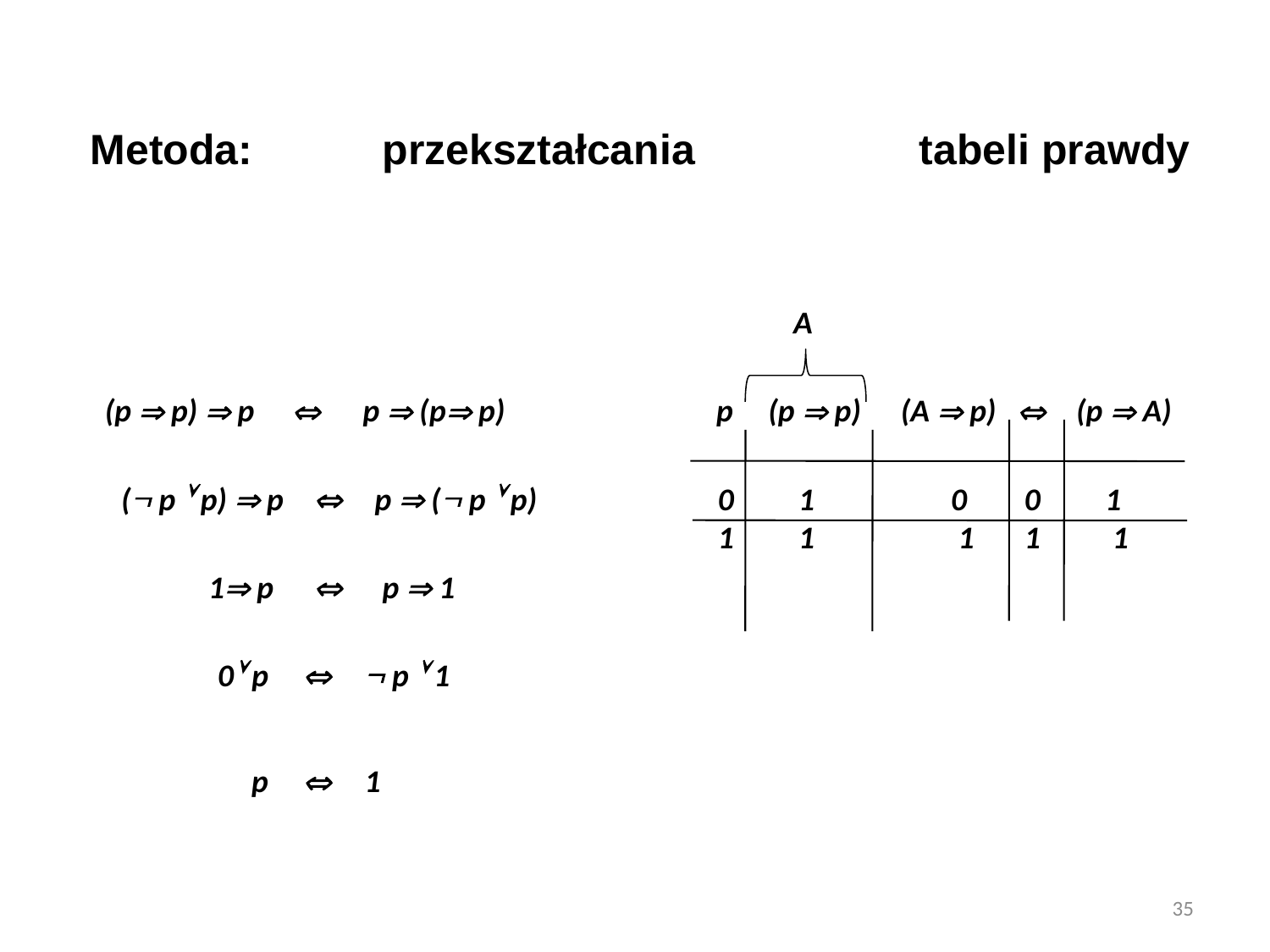

Metoda:           przekształcania                   tabeli prawdy

A
⇔
p ⇒ (p⇒ p)
p
(p ⇒ p)
(A ⇒ p)
⇔
(p ⇒ A)
(¬ p ∨ p) ⇒ p
⇔
p ⇒ (¬ p ∨ p)
0         1                   0        0         1
1         1                    1       1          1
1⇒ p
⇔
p ⇒ 1
0∨ p
⇔
¬ p ∨ 1
 p
⇔
1
(p ⇒ p) ⇒ p
35